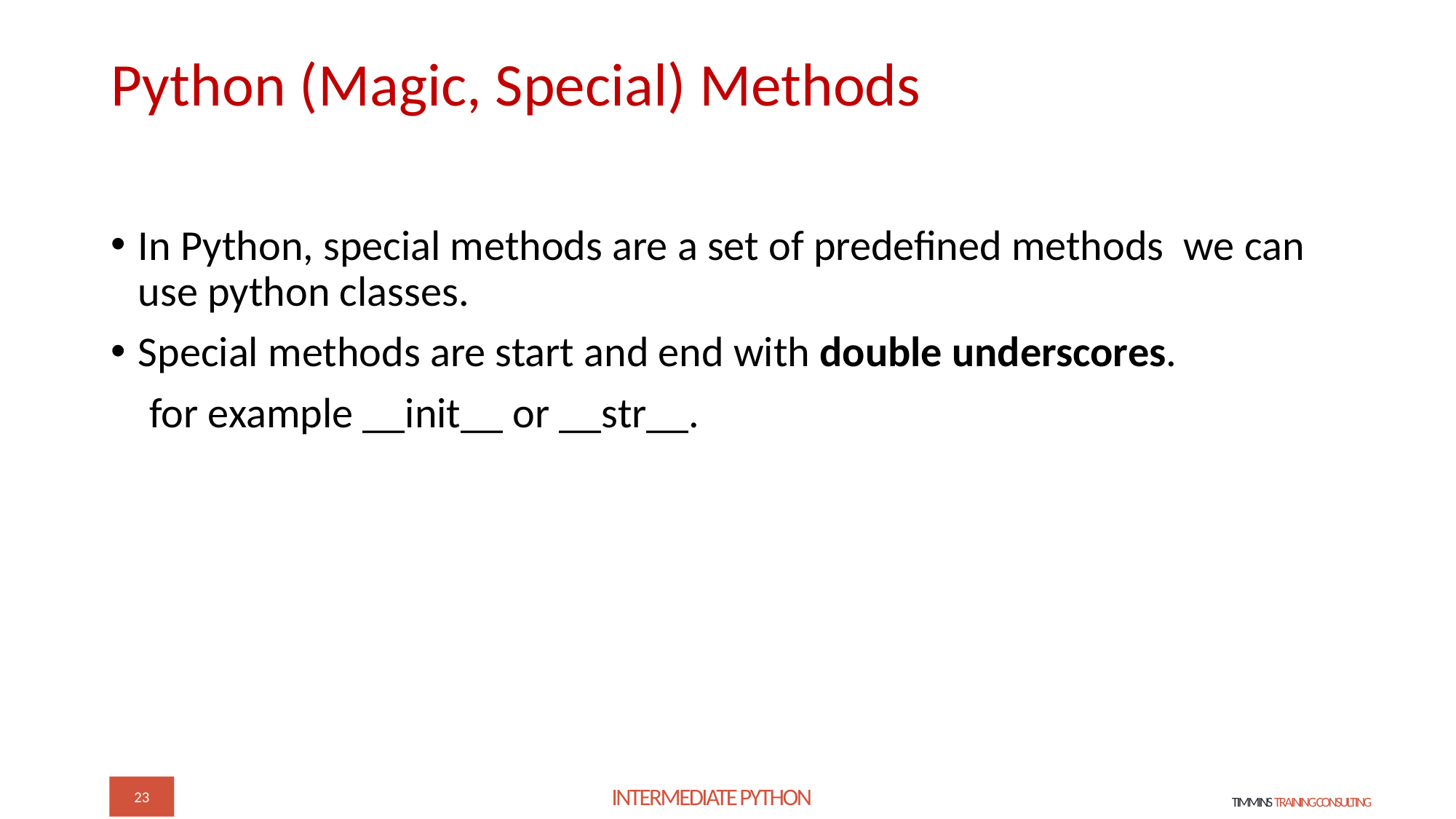

# Python (Magic, Special) Methods
In Python, special methods are a set of predefined methods  we can use python classes.
Special methods are start and end with double underscores.
    for example __init__ or __str__.